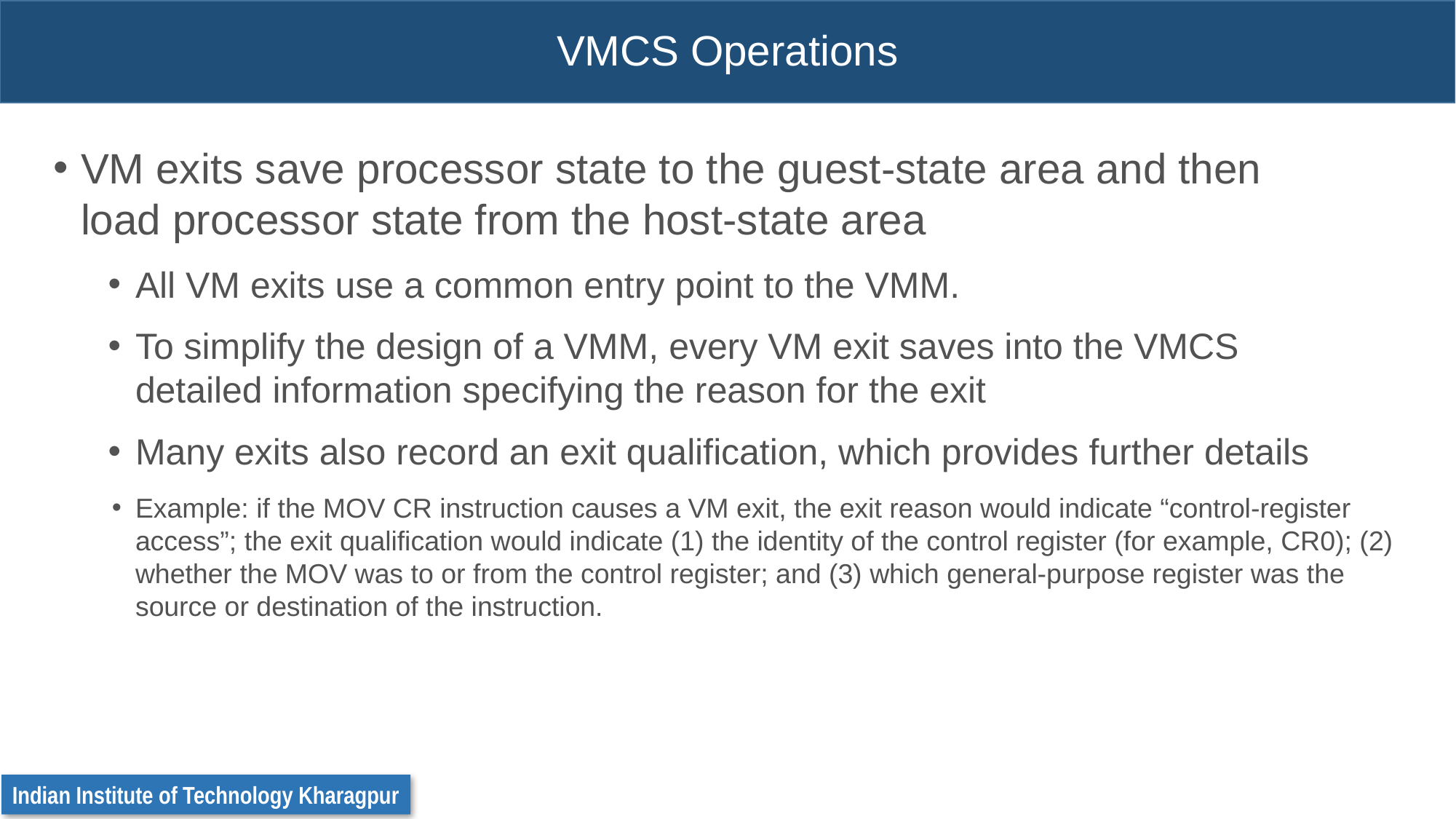

# VMCS Operations
VM exits save processor state to the guest-state area and then load processor state from the host-state area
All VM exits use a common entry point to the VMM.
To simplify the design of a VMM, every VM exit saves into the VMCS detailed information specifying the reason for the exit
Many exits also record an exit qualification, which provides further details
Example: if the MOV CR instruction causes a VM exit, the exit reason would indicate “control-register access”; the exit qualification would indicate (1) the identity of the control register (for example, CR0); (2) whether the MOV was to or from the control register; and (3) which general-purpose register was the source or destination of the instruction.